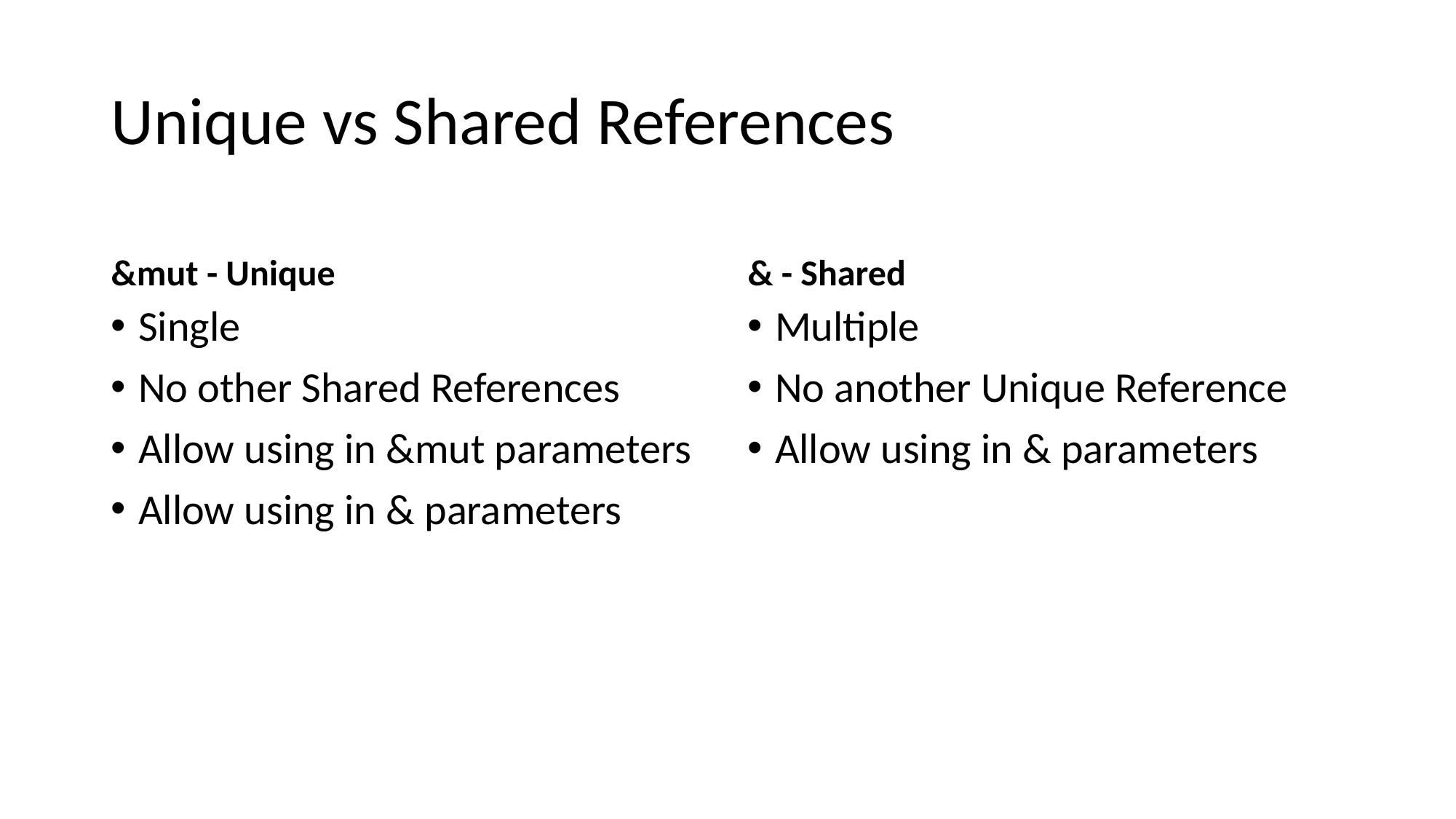

# Unique vs Shared References
&mut - Unique
& - Shared
Single
No other Shared References
Allow using in &mut parameters
Allow using in & parameters

Multiple
No another Unique Reference
Allow using in & parameters